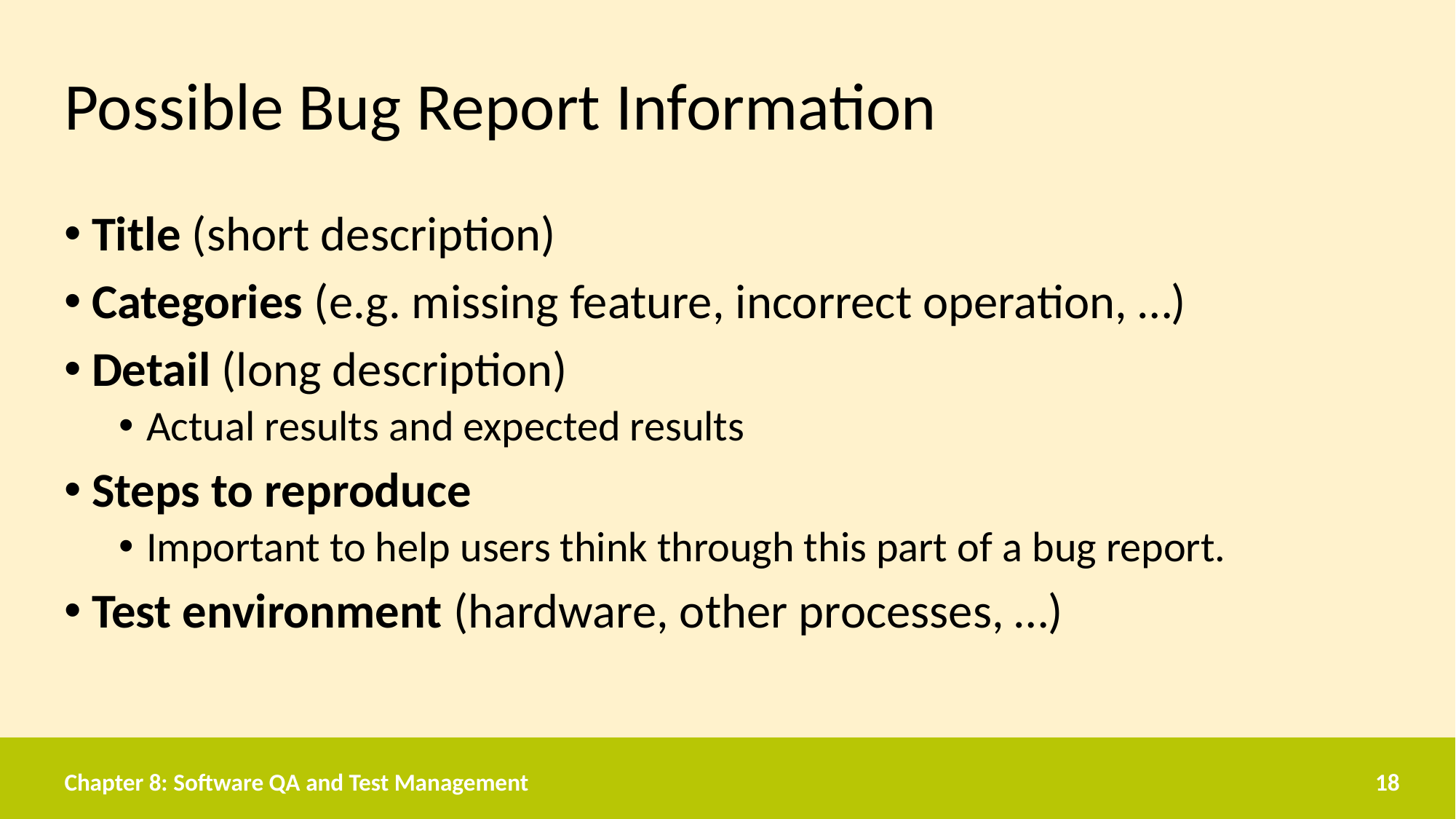

# Possible Bug Report Information
Title (short description)
Categories (e.g. missing feature, incorrect operation, …)
Detail (long description)
Actual results and expected results
Steps to reproduce
Important to help users think through this part of a bug report.
Test environment (hardware, other processes, …)

Chapter 8: Software QA and Test Management
18